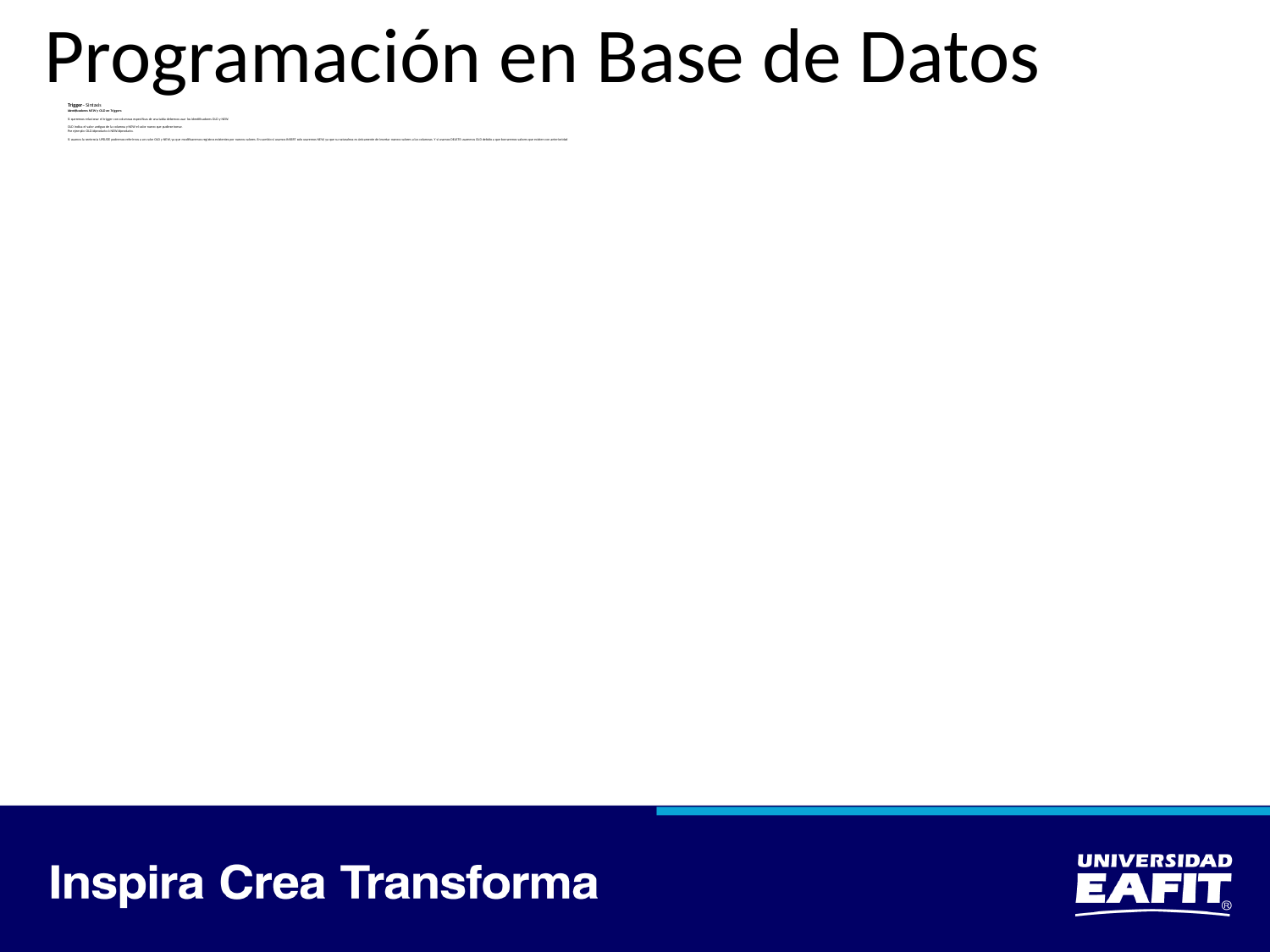

# Programación en Base de Datos
Trigger– Sintaxis

Identificadores NEW y OLD en Triggers

Si queremos relacionar el trigger con columnas especificas de una tabla debemos usar los identificadores OLD y NEW.

OLD indica el valor antiguo de la columna y NEW el valor nuevo que pudiese tomar.
Por ejemplo: OLD.idproducto ó NEW.idproducto.

Si usamos la sentencia UPDATE podremos referirnos a un valor OLD y NEW, ya que modificaremos registros existentes por nuevos valores. En cambio si usamos INSERT solo usaremos NEW, ya que su naturaleza es únicamente de insertar nuevos valores a las columnas. Y si usamos DELETE usaremos OLD debido a que borraremos valores que existen con anterioridad